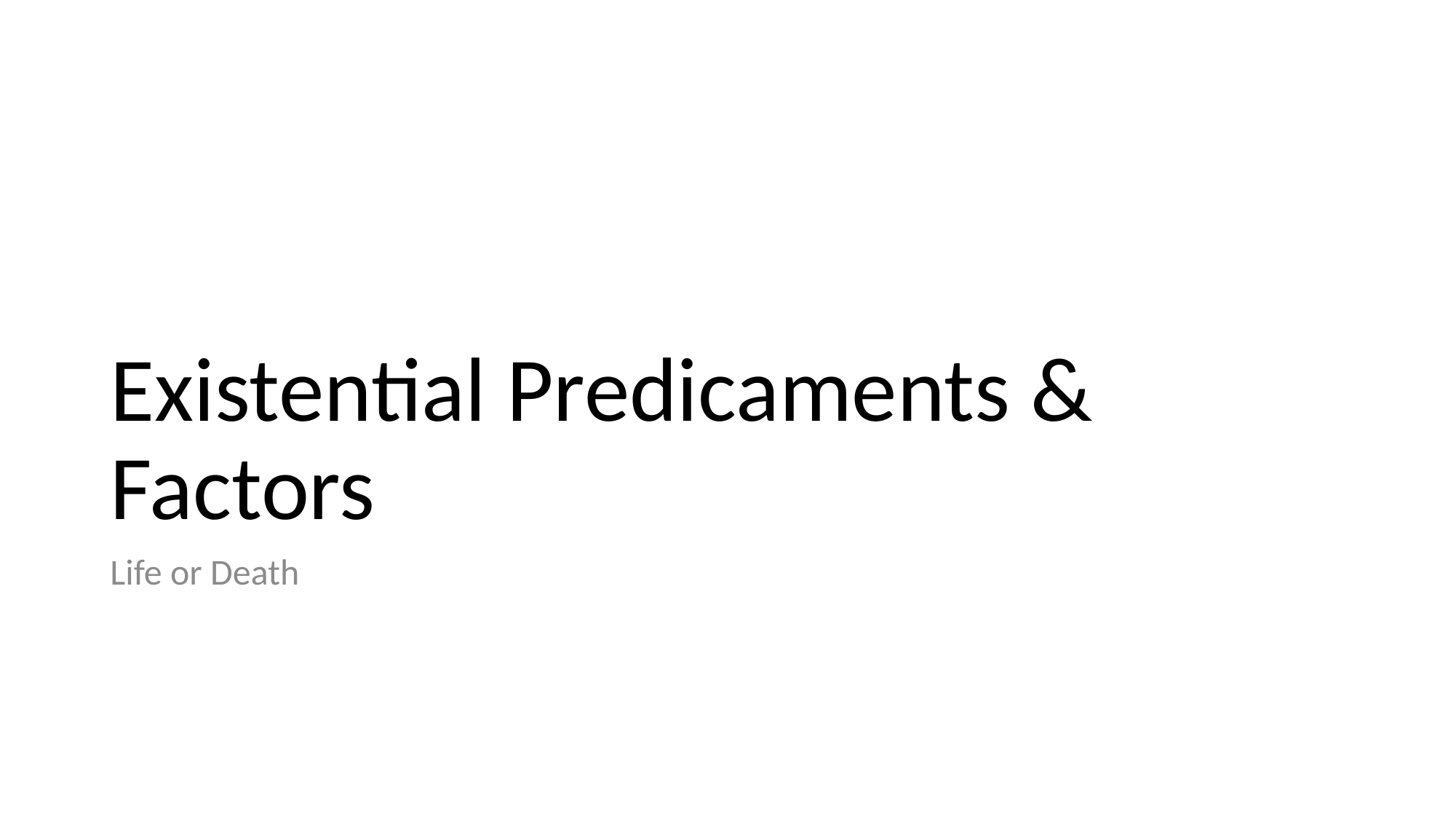

# Existential Predicaments & Factors
Life or Death